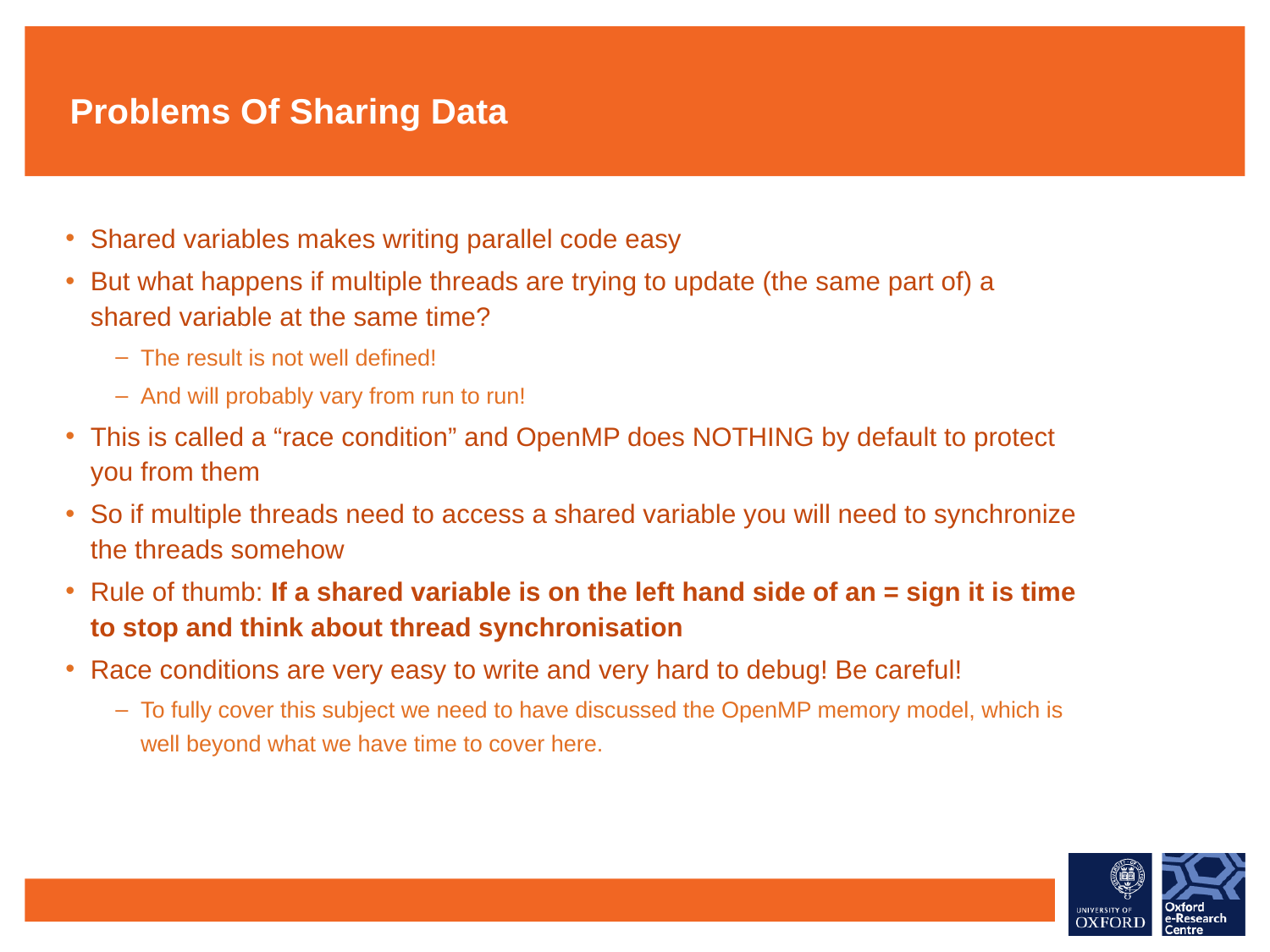

# Problems Of Sharing Data
Shared variables makes writing parallel code easy
But what happens if multiple threads are trying to update (the same part of) a shared variable at the same time?
The result is not well defined!
And will probably vary from run to run!
This is called a “race condition” and OpenMP does NOTHING by default to protect you from them
So if multiple threads need to access a shared variable you will need to synchronize the threads somehow
Rule of thumb: If a shared variable is on the left hand side of an = sign it is time to stop and think about thread synchronisation
Race conditions are very easy to write and very hard to debug! Be careful!
To fully cover this subject we need to have discussed the OpenMP memory model, which is well beyond what we have time to cover here.